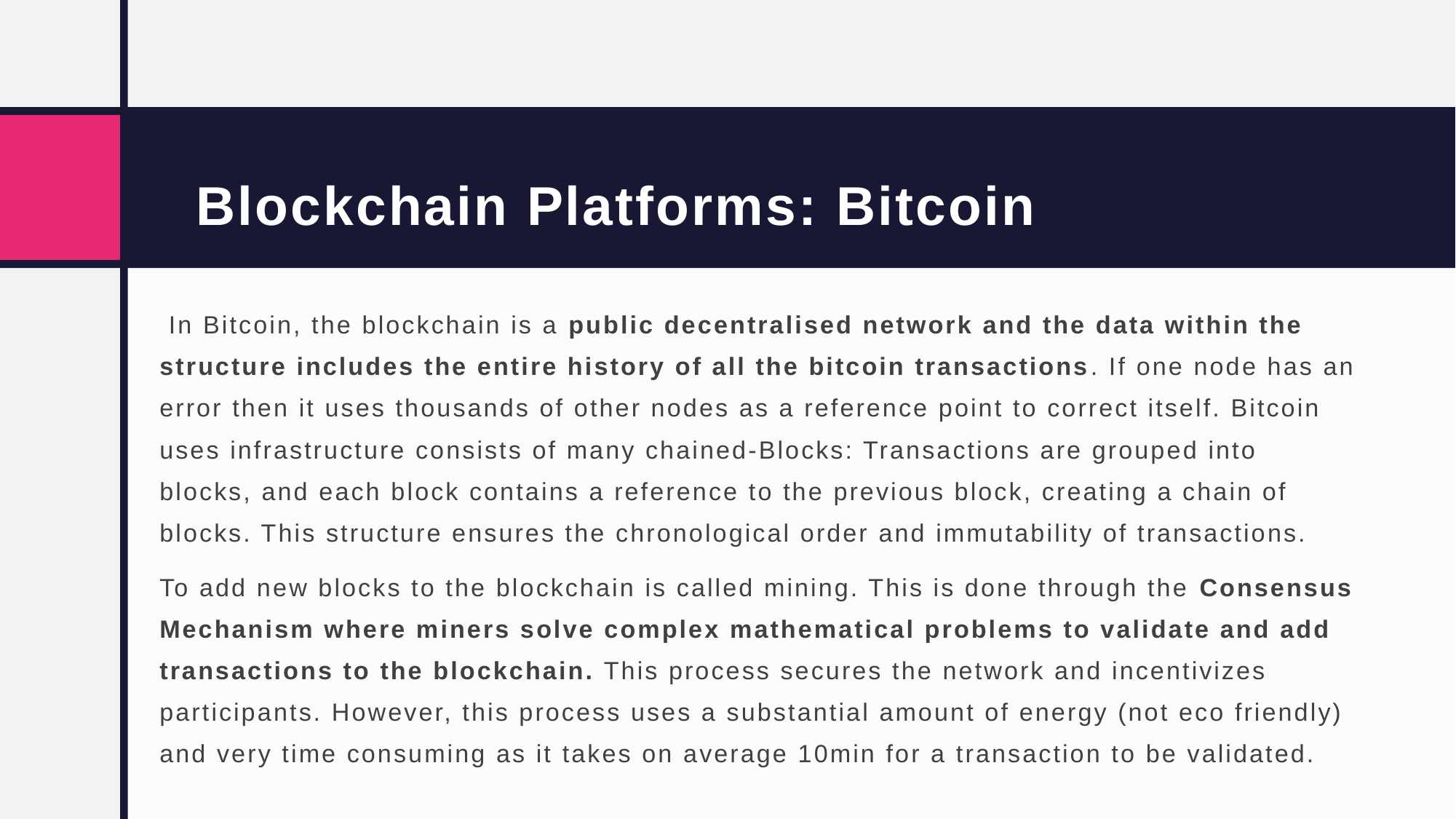

# Blockchain Platforms: Bitcoin

 In Bitcoin, the blockchain is a public decentralised network and the data within the structure includes the entire history of all the bitcoin transactions. If one node has an error then it uses thousands of other nodes as a reference point to correct itself. Bitcoin uses infrastructure consists of many chained-Blocks: Transactions are grouped into blocks, and each block contains a reference to the previous block, creating a chain of blocks. This structure ensures the chronological order and immutability of transactions.
To add new blocks to the blockchain is called mining. This is done through the Consensus Mechanism where miners solve complex mathematical problems to validate and add transactions to the blockchain. This process secures the network and incentivizes participants. However, this process uses a substantial amount of energy (not eco friendly) and very time consuming as it takes on average 10min for a transaction to be validated.